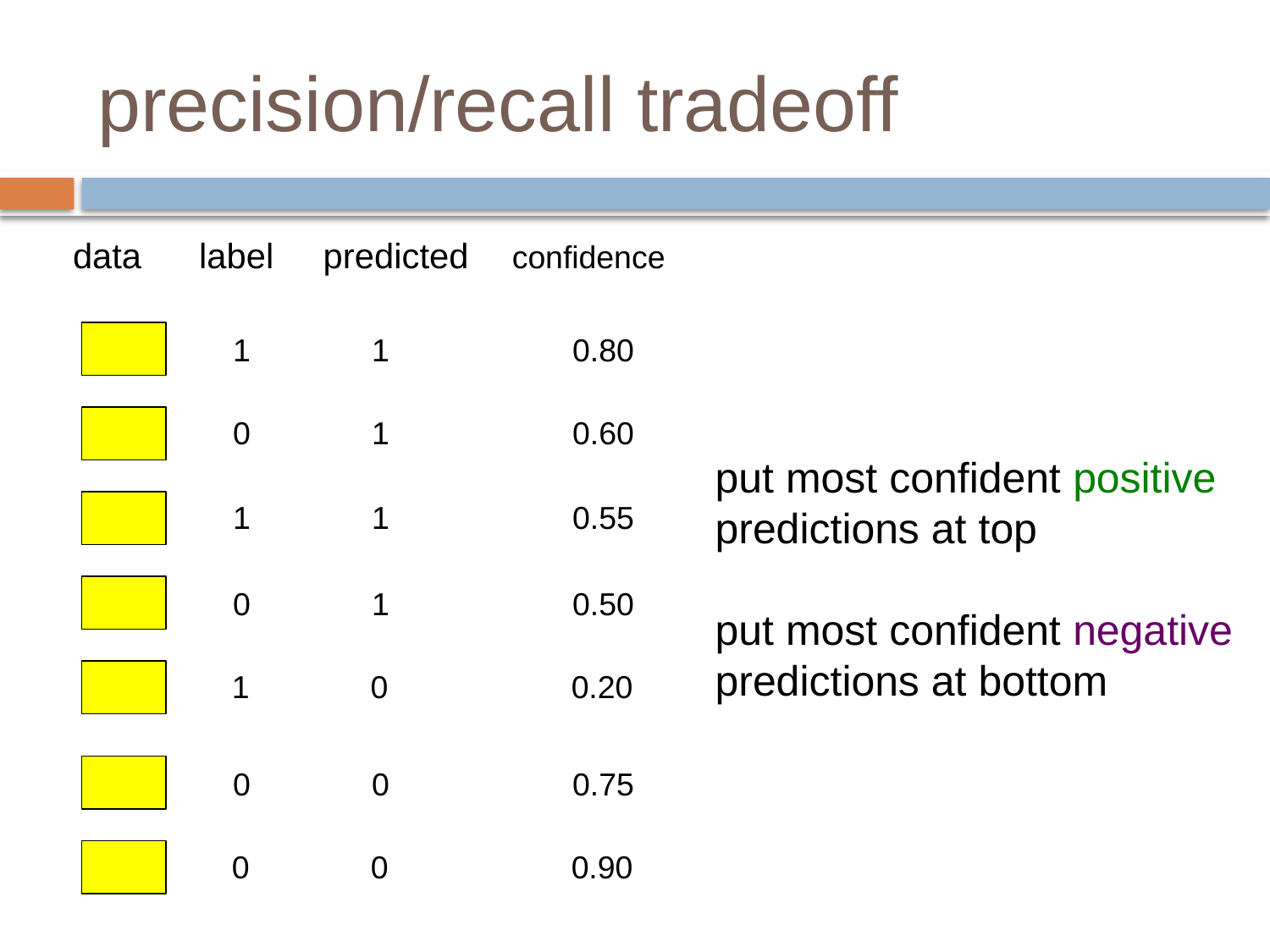

# precision/recall tradeoff
data
label
predicted
confidence

1
1
0.80

0
1
0.60
put most confident positive predictions at top

put most confident negative predictions at bottom

1
1
0.55

0
1
0.50

1
0
0.20

0
0
0.75

0
0
0.90